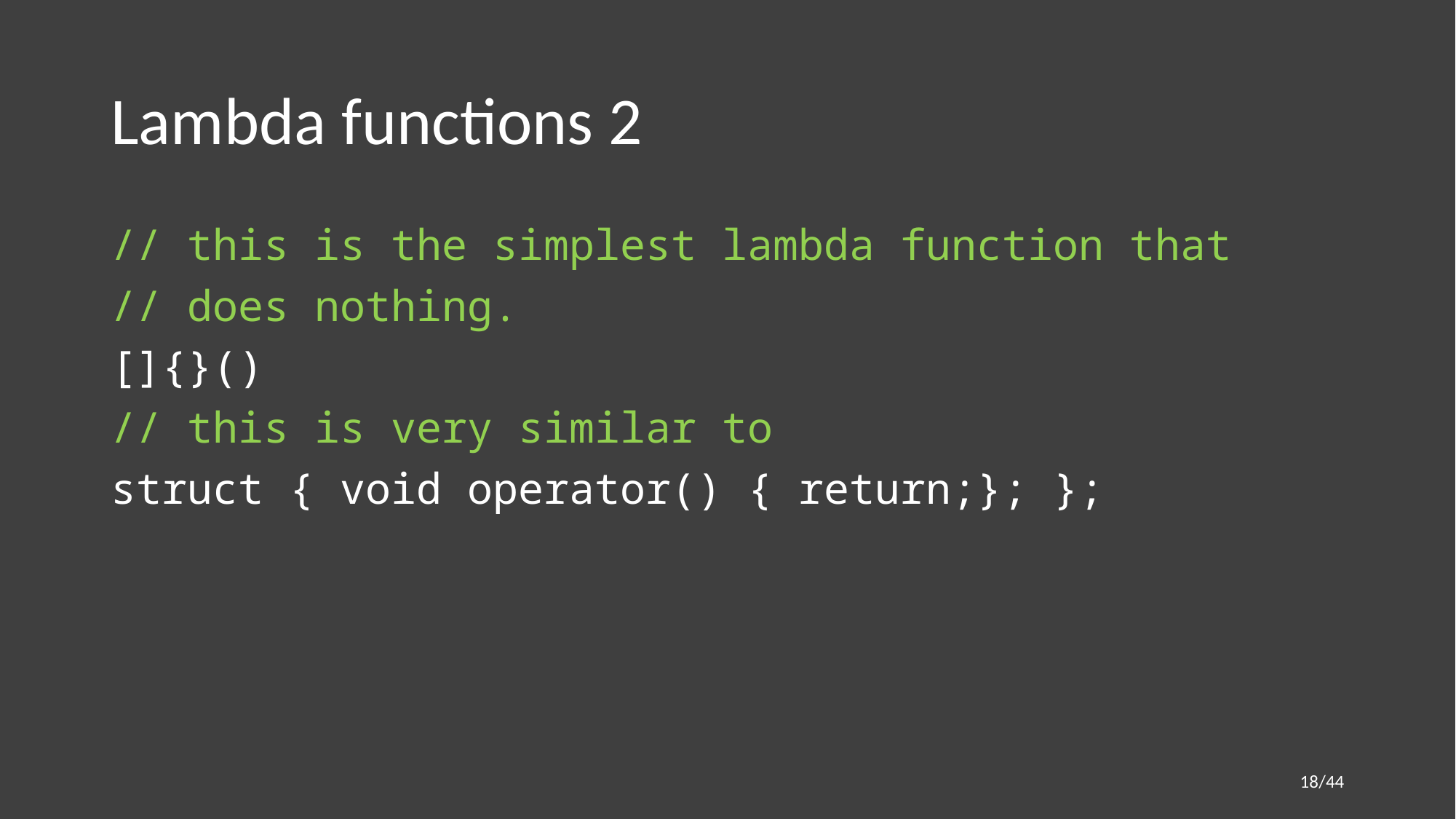

# Lambda functions 2
// this is the simplest lambda function that
// does nothing.
[]{}()
// this is very similar to
struct { void operator() { return;}; };

18/44